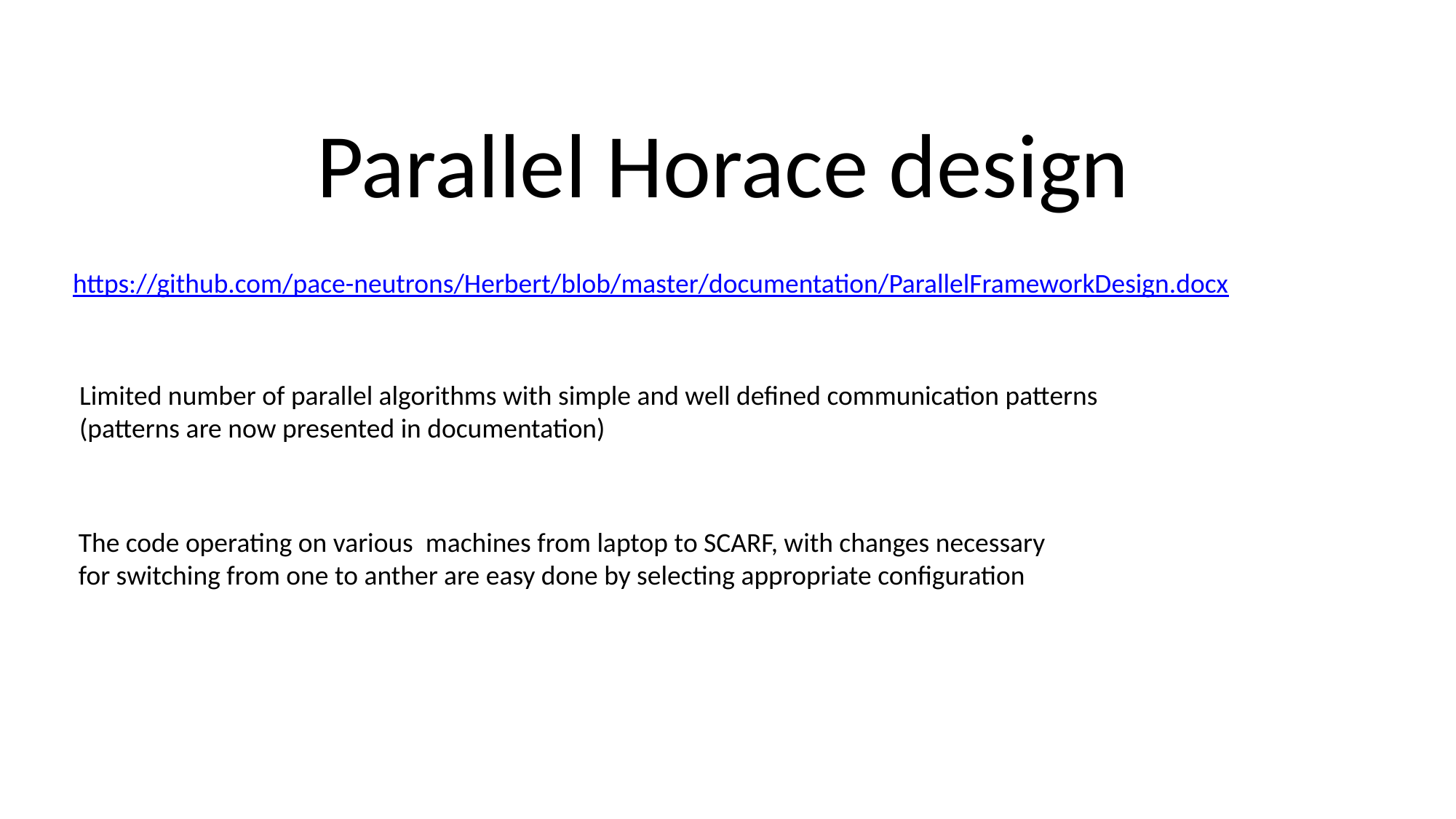

# Parallel Horace design
https://github.com/pace-neutrons/Herbert/blob/master/documentation/ParallelFrameworkDesign.docx
Limited number of parallel algorithms with simple and well defined communication patterns
(patterns are now presented in documentation)
The code operating on various  machines from laptop to SCARF, with changes necessary
for switching from one to anther are easy done by selecting appropriate configuration